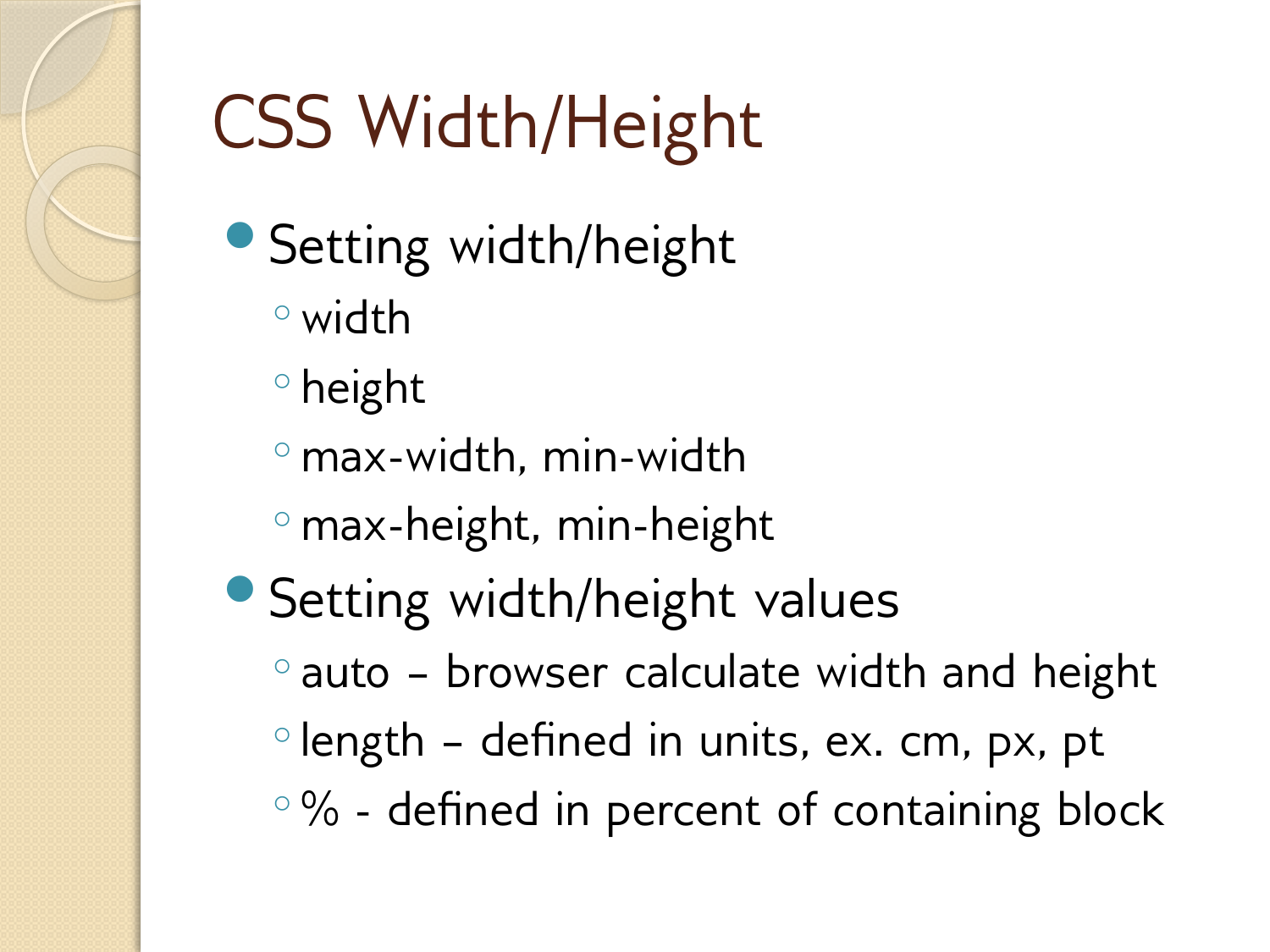

# CSS Width/Height
Setting width/height
width
height
max-width, min-width
max-height, min-height
Setting width/height values
auto – browser calculate width and height
length – defined in units, ex. cm, px, pt
% - defined in percent of containing block